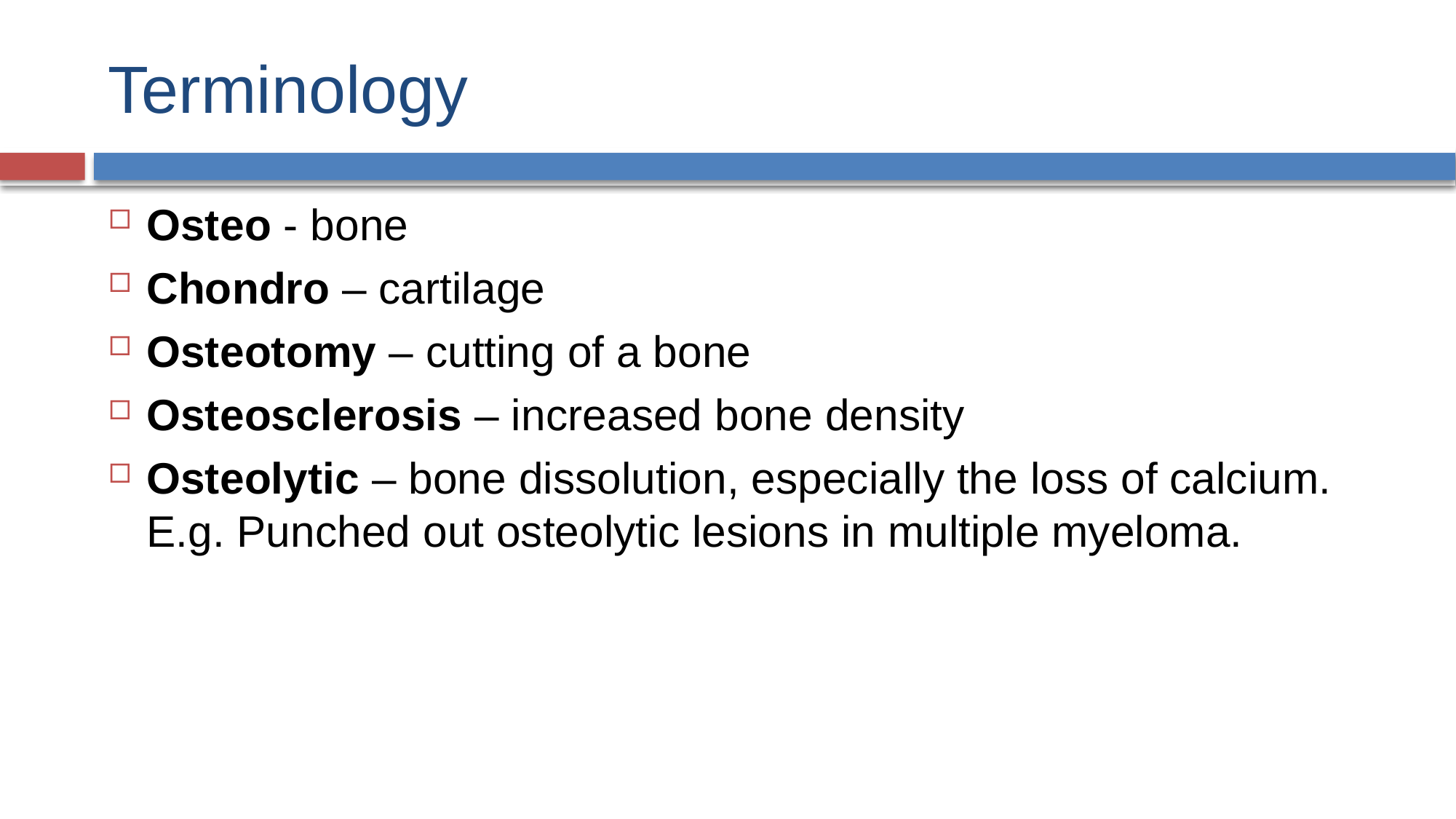

# Terminology
Osteo - bone
Chondro – cartilage
Osteotomy – cutting of a bone
Osteosclerosis – increased bone density
Osteolytic – bone dissolution, especially the loss of calcium. E.g. Punched out osteolytic lesions in multiple myeloma.